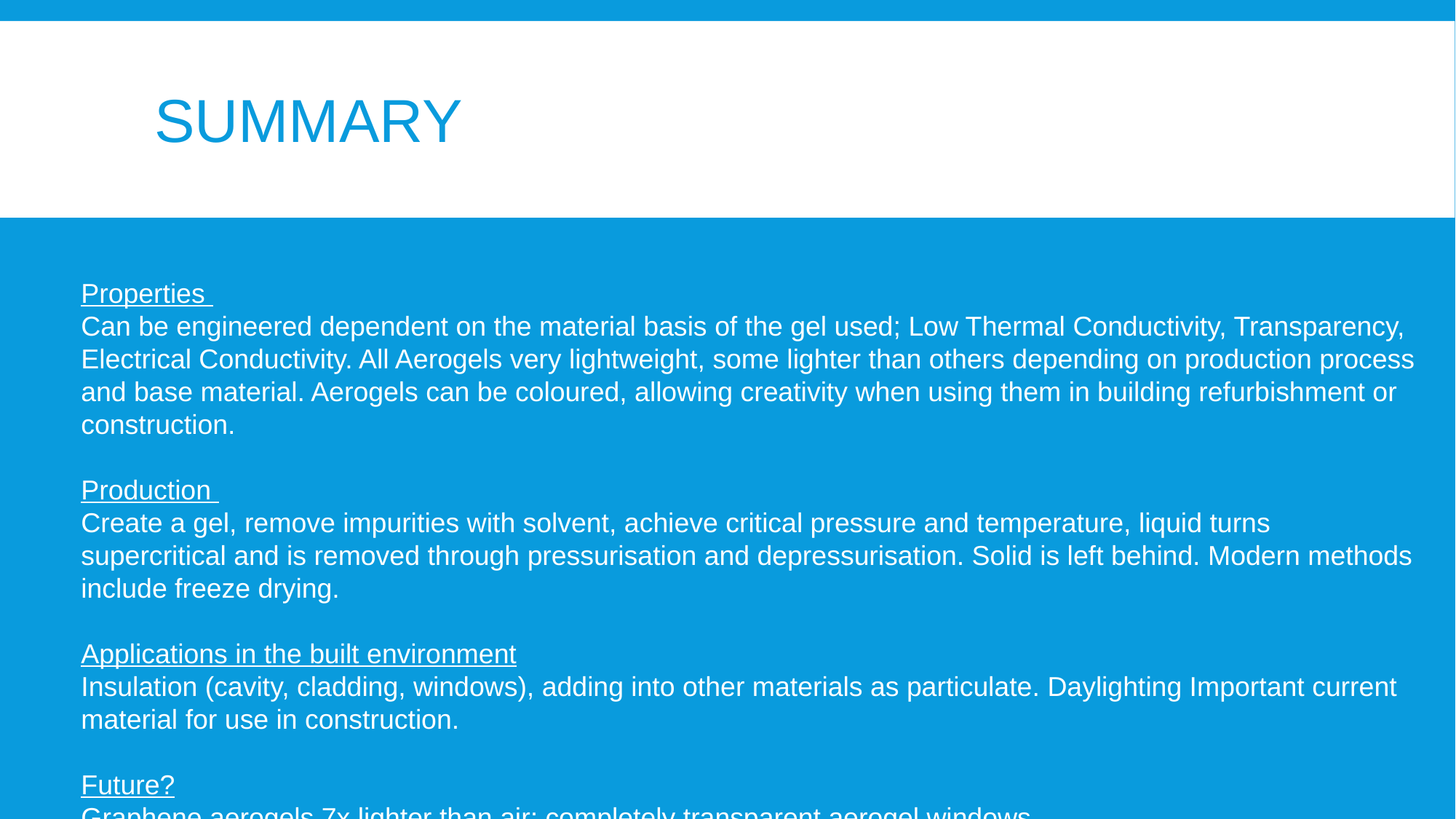

# summary
Properties
Can be engineered dependent on the material basis of the gel used; Low Thermal Conductivity, Transparency, Electrical Conductivity. All Aerogels very lightweight, some lighter than others depending on production process and base material. Aerogels can be coloured, allowing creativity when using them in building refurbishment or construction.

Production
Create a gel, remove impurities with solvent, achieve critical pressure and temperature, liquid turns supercritical and is removed through pressurisation and depressurisation. Solid is left behind. Modern methods include freeze drying.

Applications in the built environment
Insulation (cavity, cladding, windows), adding into other materials as particulate. Daylighting Important current material for use in construction.

Future?
Graphene aerogels 7x lighter than air; completely transparent aerogel windows